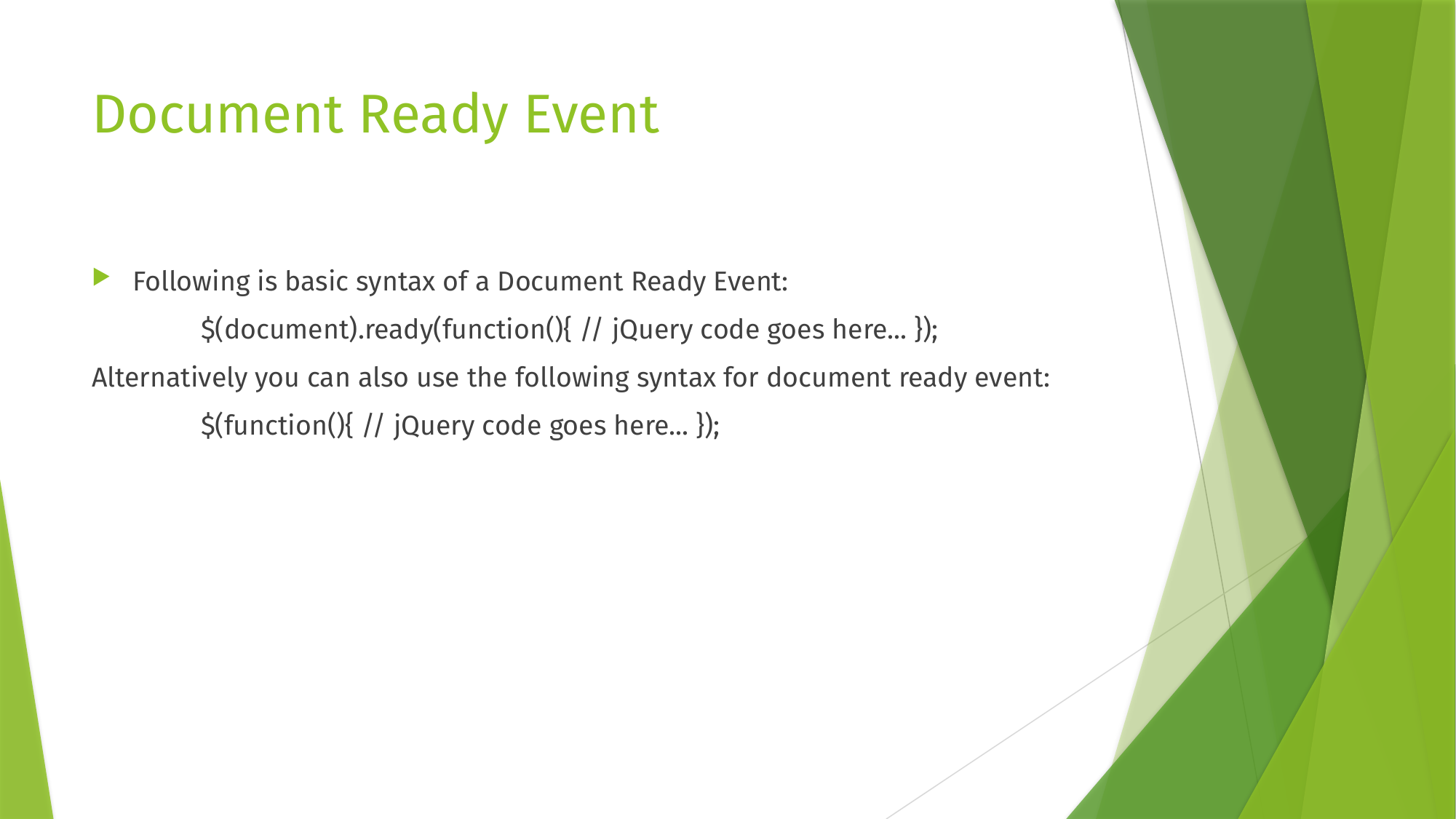

# Document Ready Event
Following is basic syntax of a Document Ready Event:
	$(document).ready(function(){ // jQuery code goes here... });
Alternatively you can also use the following syntax for document ready event:
	$(function(){ // jQuery code goes here... });